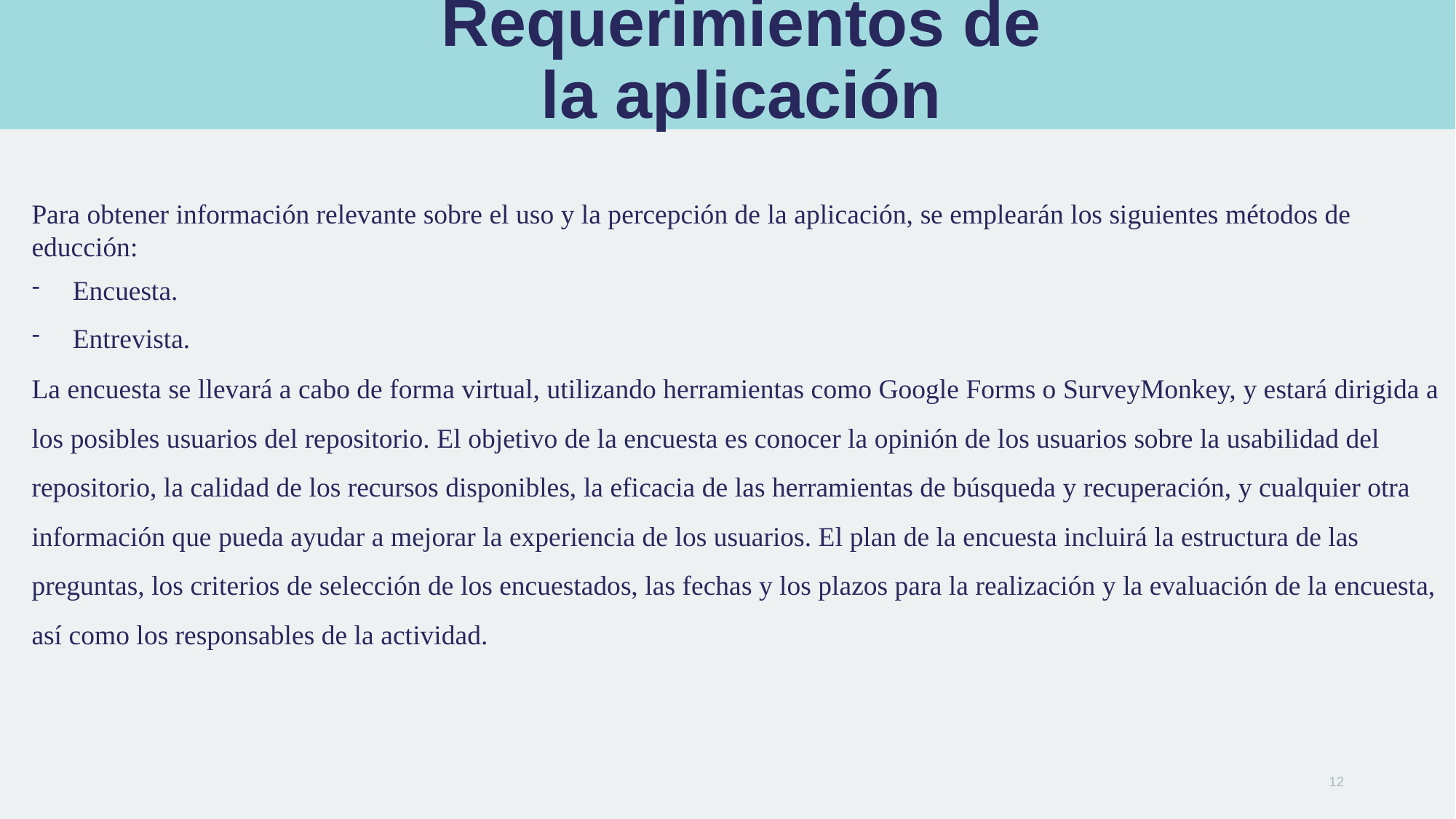

# Requerimientos de la aplicación
Para obtener información relevante sobre el uso y la percepción de la aplicación, se emplearán los siguientes métodos de educción:
Encuesta.
Entrevista.
La encuesta se llevará a cabo de forma virtual, utilizando herramientas como Google Forms o SurveyMonkey, y estará dirigida a los posibles usuarios del repositorio. El objetivo de la encuesta es conocer la opinión de los usuarios sobre la usabilidad del repositorio, la calidad de los recursos disponibles, la eficacia de las herramientas de búsqueda y recuperación, y cualquier otra información que pueda ayudar a mejorar la experiencia de los usuarios. El plan de la encuesta incluirá la estructura de las preguntas, los criterios de selección de los encuestados, las fechas y los plazos para la realización y la evaluación de la encuesta, así como los responsables de la actividad.
12